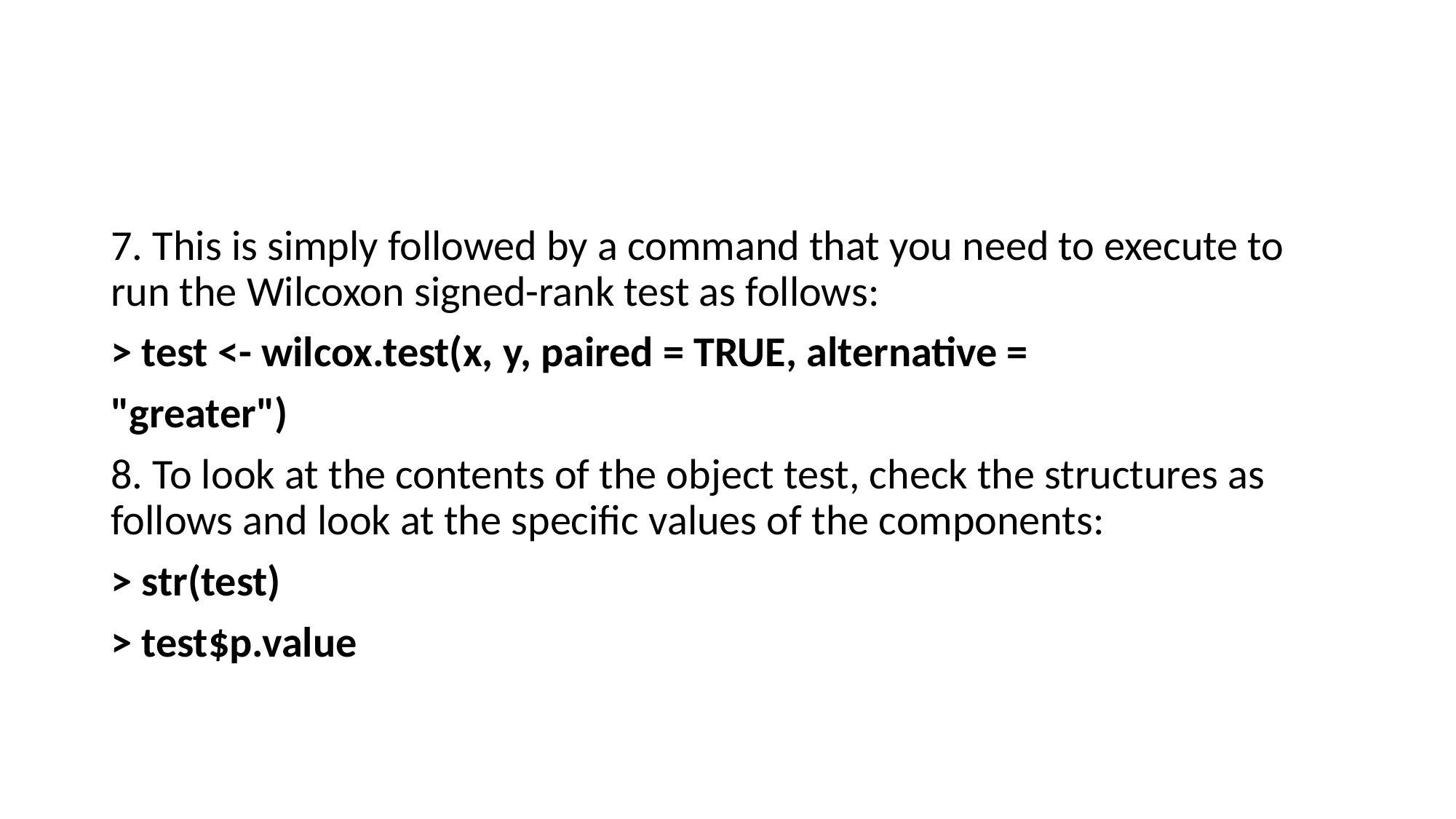

#
7. This is simply followed by a command that you need to execute to run the Wilcoxon signed-rank test as follows:
> test <- wilcox.test(x, y, paired = TRUE, alternative =
"greater")
8. To look at the contents of the object test, check the structures as follows and look at the specific values of the components:
> str(test)
> test$p.value